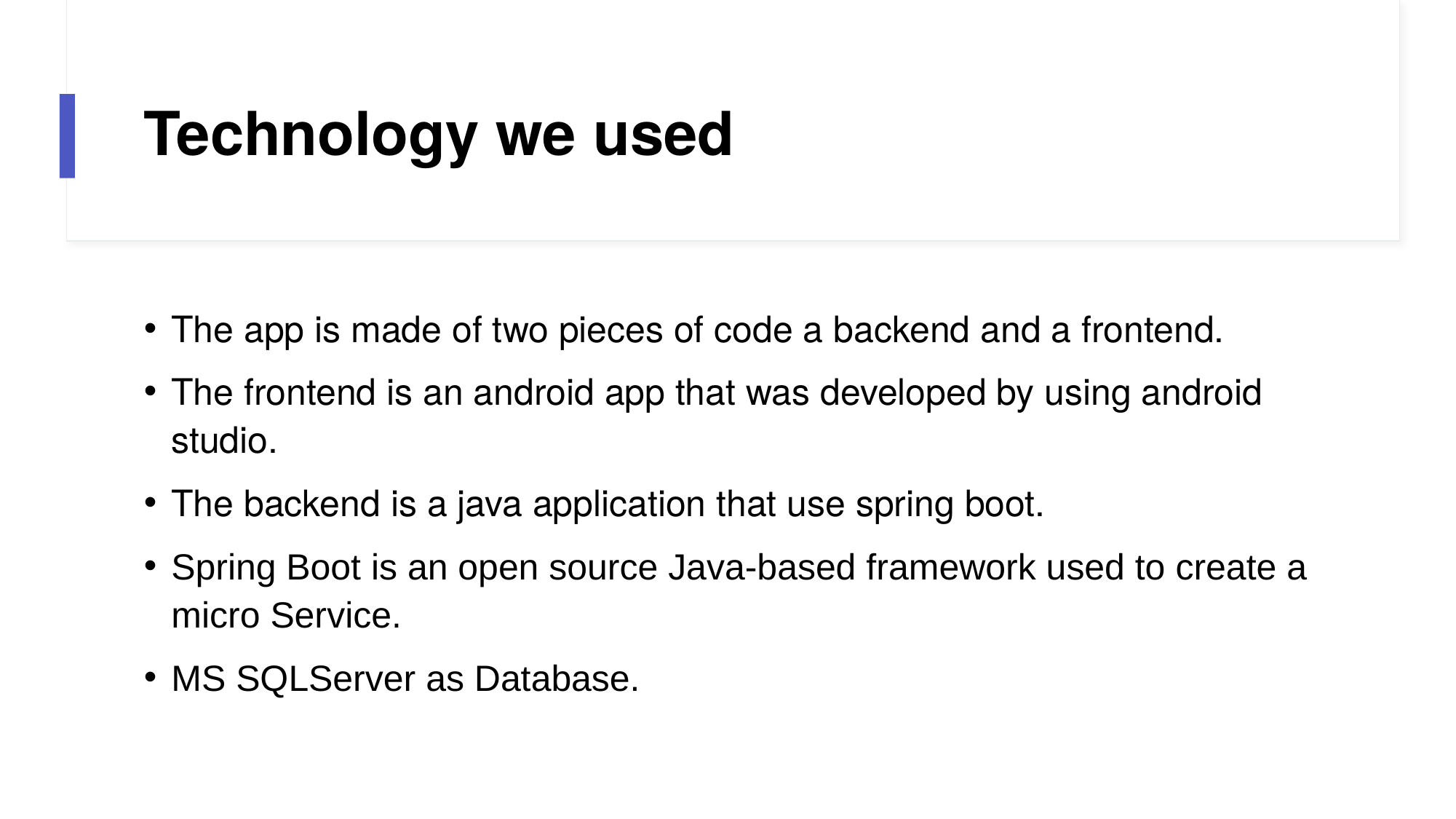

# Technology we used
The app is made of two pieces of code a backend and a frontend.
The frontend is an android app that was developed by using android studio.
The backend is a java application that use spring boot.
Spring Boot is an open source Java-based framework used to create a micro Service.
MS SQLServer as Database.